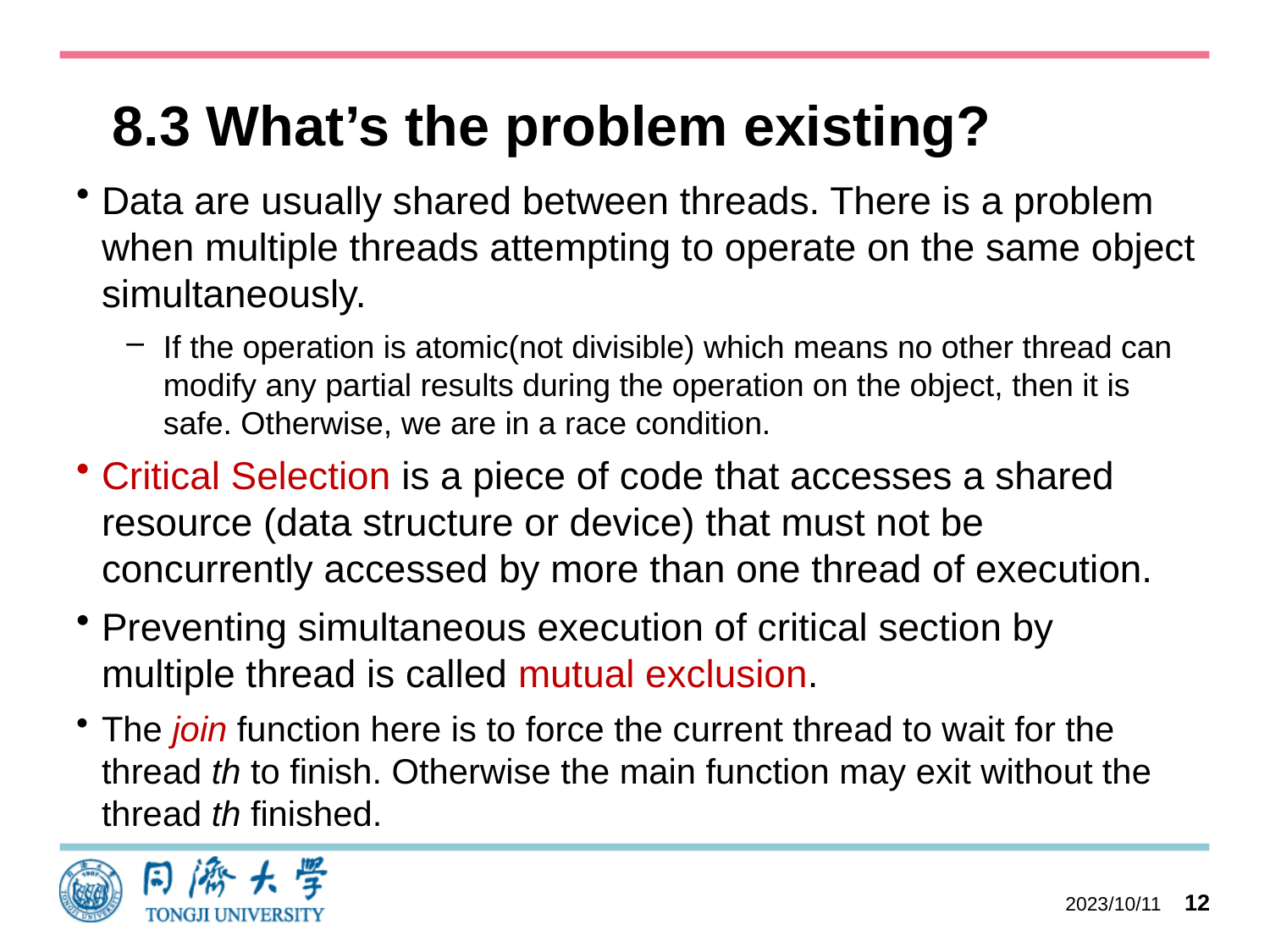

8.3 What’s the problem existing?
Data are usually shared between threads. There is a problem when multiple threads attempting to operate on the same object simultaneously.
If the operation is atomic(not divisible) which means no other thread can modify any partial results during the operation on the object, then it is safe. Otherwise, we are in a race condition.
Critical Selection is a piece of code that accesses a shared resource (data structure or device) that must not be concurrently accessed by more than one thread of execution.
Preventing simultaneous execution of critical section by multiple thread is called mutual exclusion.
The join function here is to force the current thread to wait for the thread th to finish. Otherwise the main function may exit without the thread th finished.
2023/10/11
12